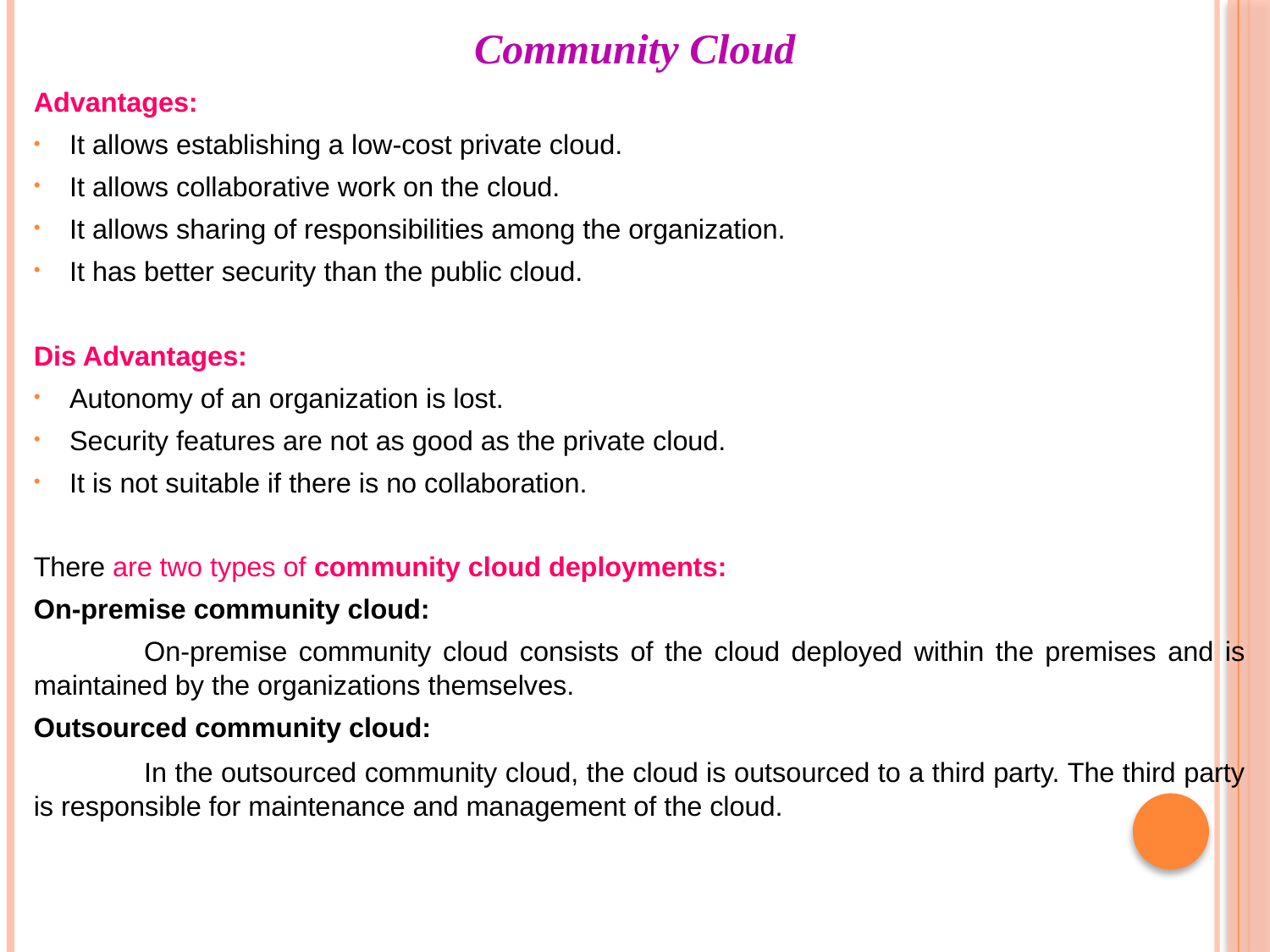

# Community Cloud
Advantages:
It allows establishing a low-cost private cloud.
It allows collaborative work on the cloud.
It allows sharing of responsibilities among the organization.
It has better security than the public cloud.

Dis Advantages:
Autonomy of an organization is lost.
Security features are not as good as the private cloud.
It is not suitable if there is no collaboration.

There are two types of community cloud deployments:
On-premise community cloud:
	On-premise community cloud consists of the cloud deployed within the premises and is maintained by the organizations themselves.
Outsourced community cloud:
	In the outsourced community cloud, the cloud is outsourced to a third party. The third party is responsible for maintenance and management of the cloud.